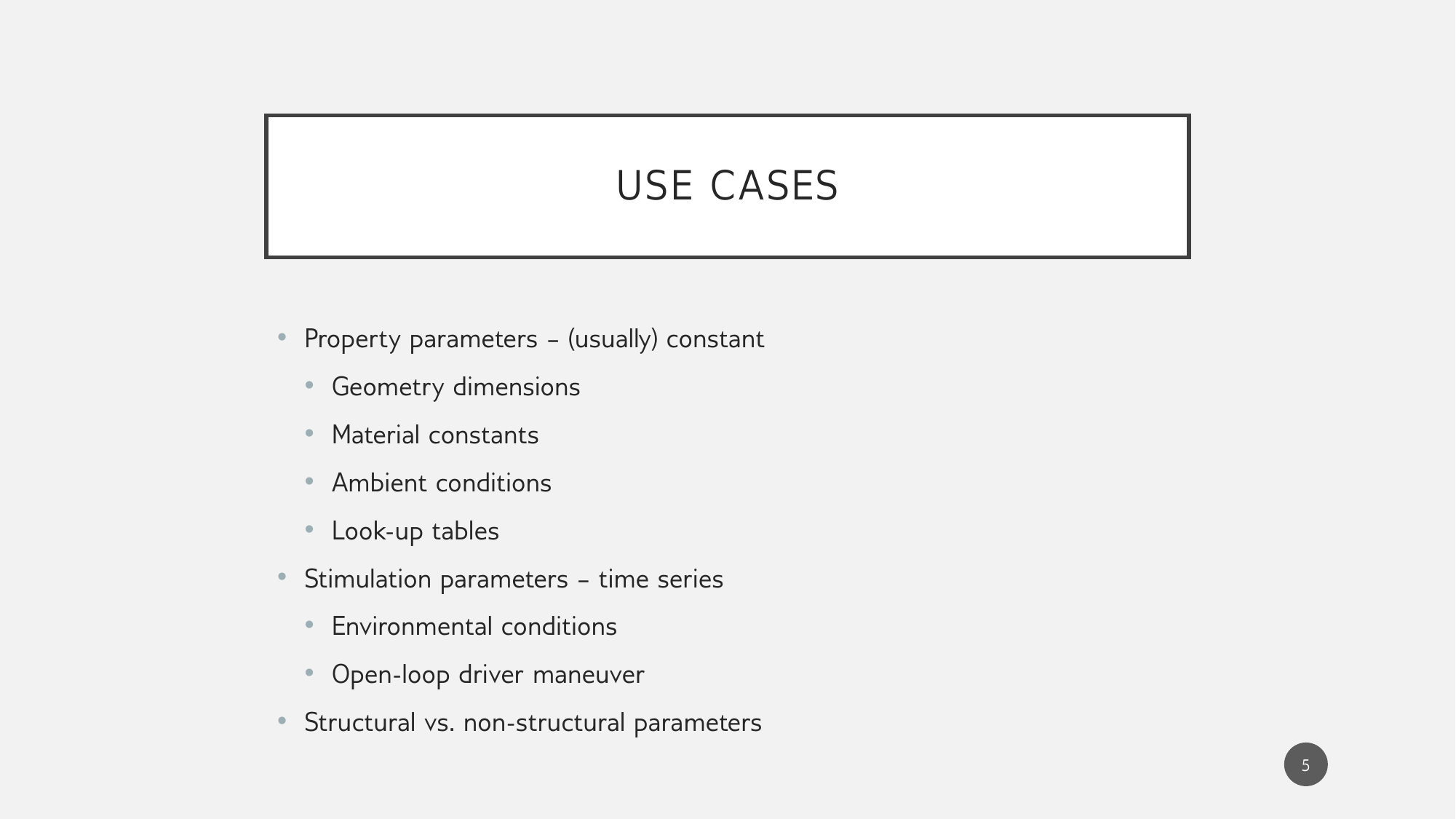

# Use cases
Property parameters – (usually) constant
Geometry dimensions
Material constants
Ambient conditions
Look-up tables
Stimulation parameters – time series
Environmental conditions
Open-loop driver maneuver
Structural vs. non-structural parameters

5